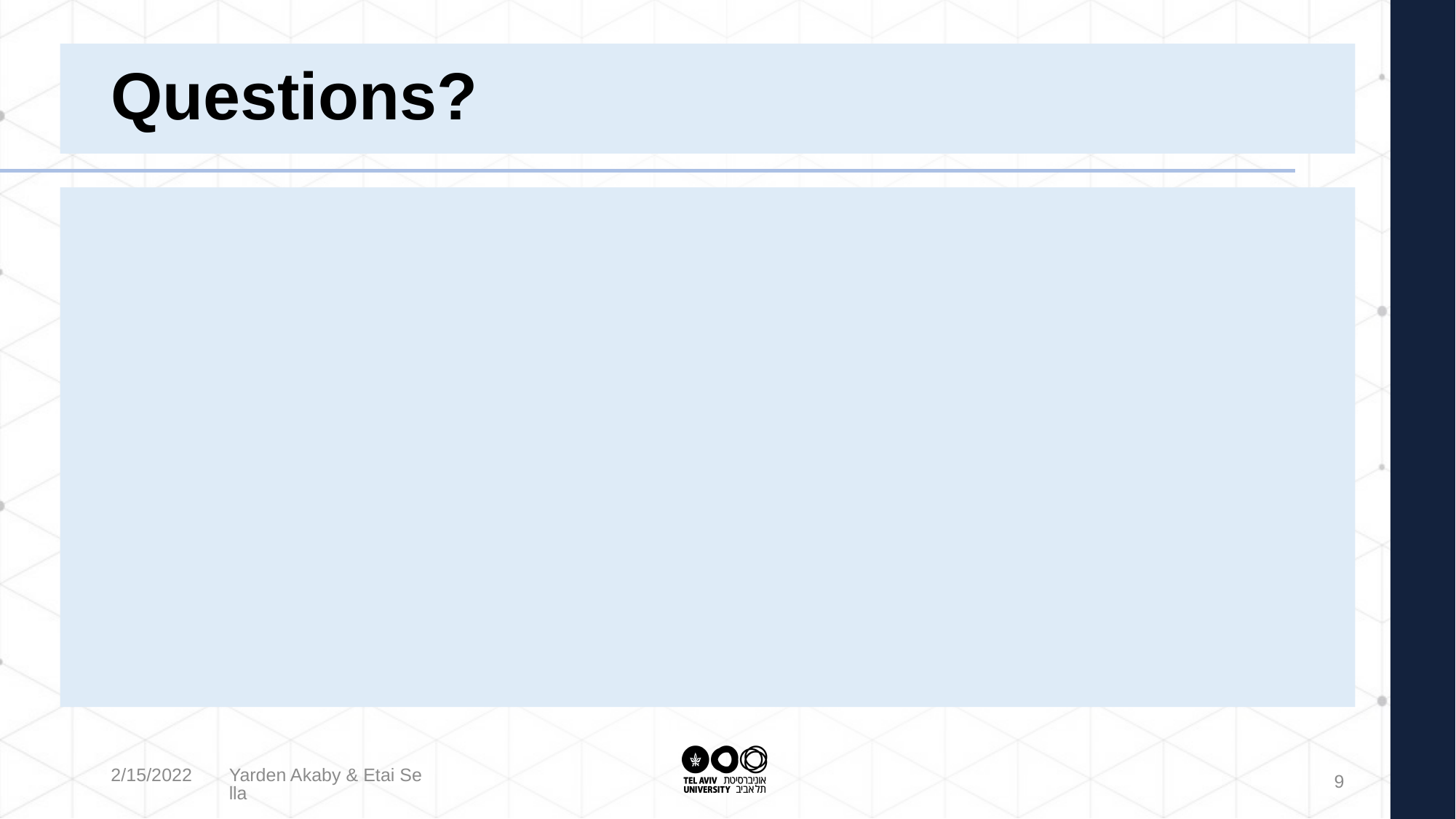

# Questions?
2/15/2022
Yarden Akaby & Etai Sella
9